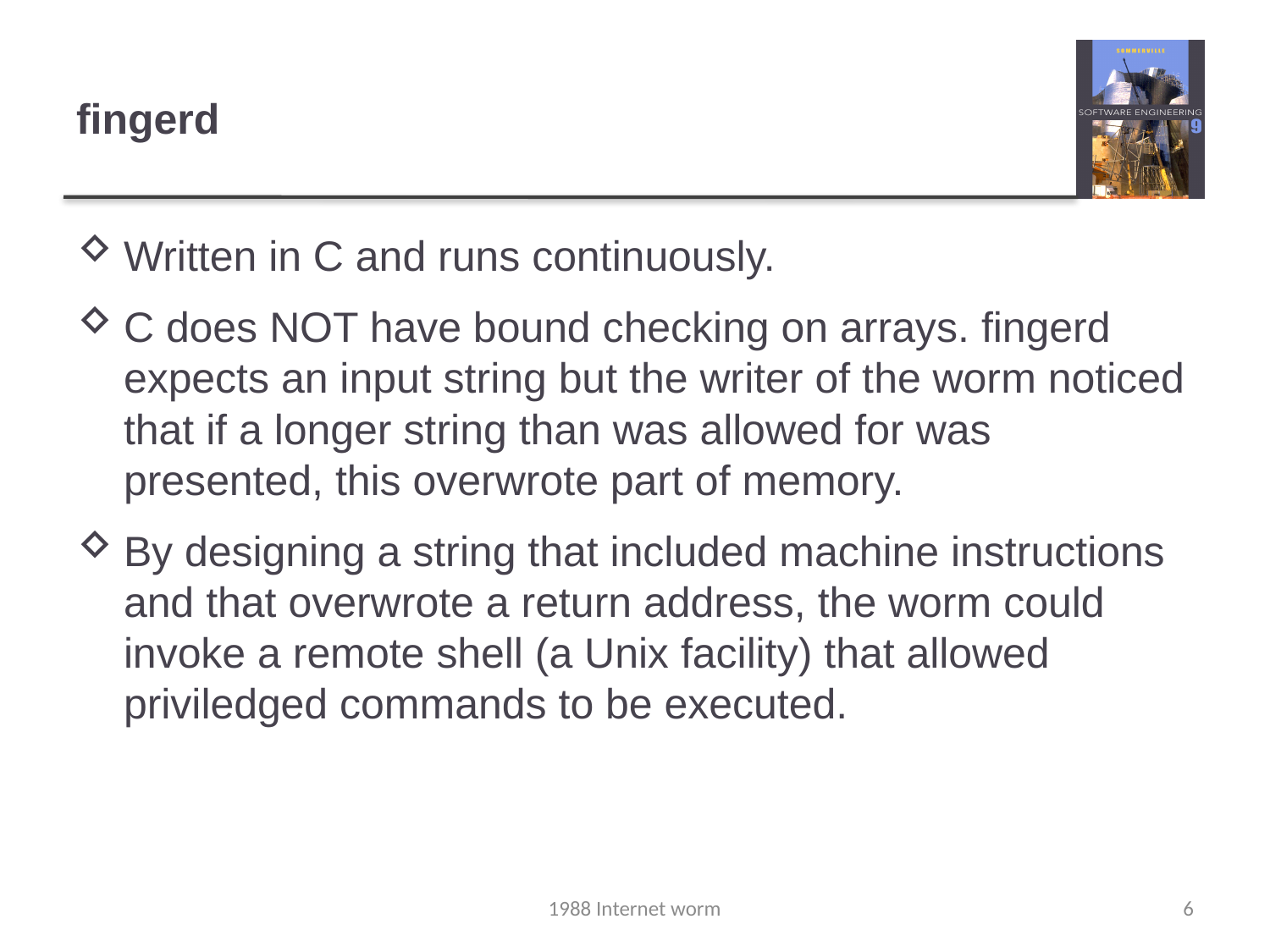

# fingerd
Written in C and runs continuously.
C does NOT have bound checking on arrays. fingerd expects an input string but the writer of the worm noticed that if a longer string than was allowed for was presented, this overwrote part of memory.
By designing a string that included machine instructions and that overwrote a return address, the worm could invoke a remote shell (a Unix facility) that allowed priviledged commands to be executed.
1988 Internet worm
6